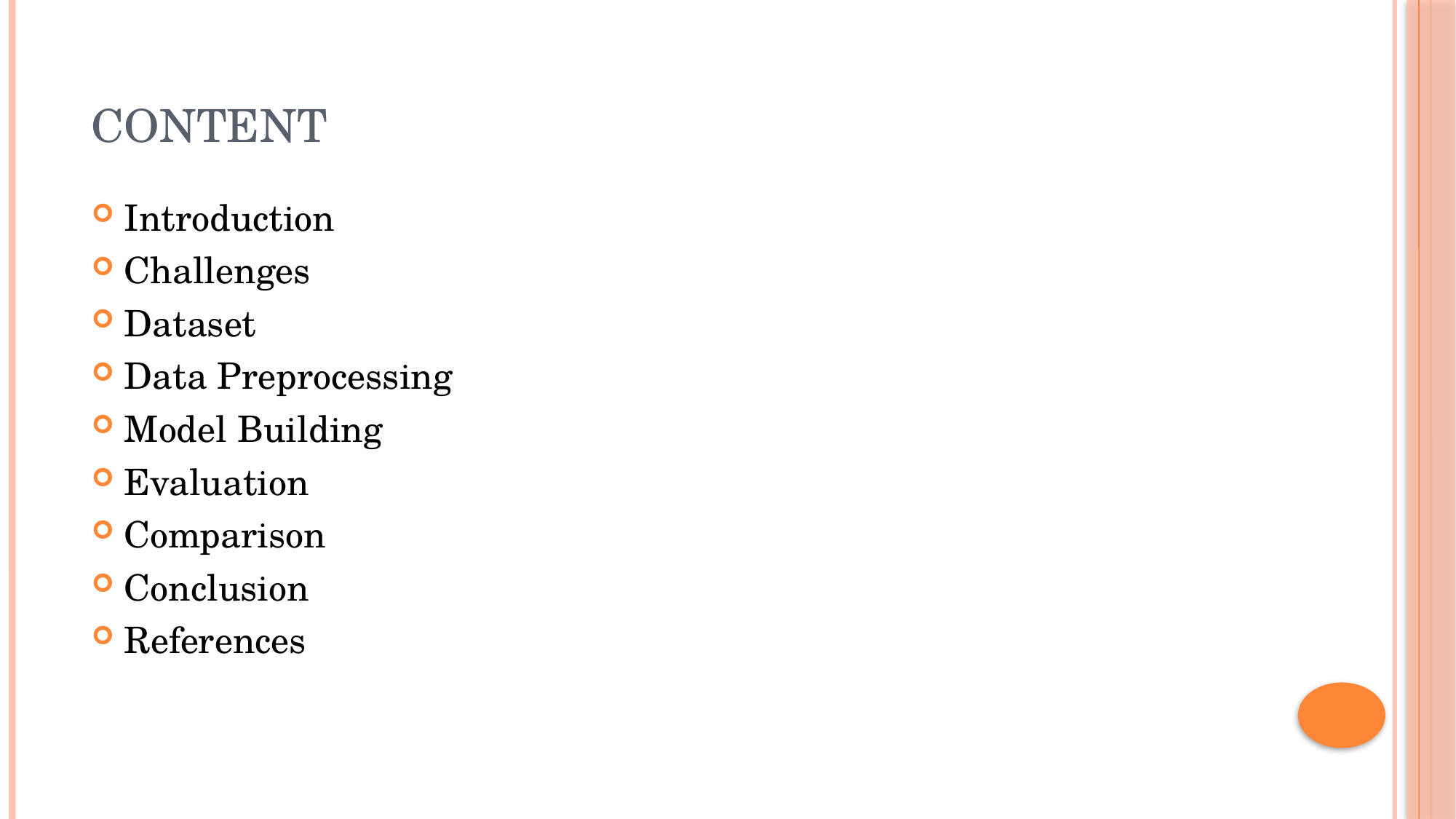

# Content
Introduction
Challenges
Dataset
Data Preprocessing
Model Building
Evaluation
Comparison
Conclusion
References